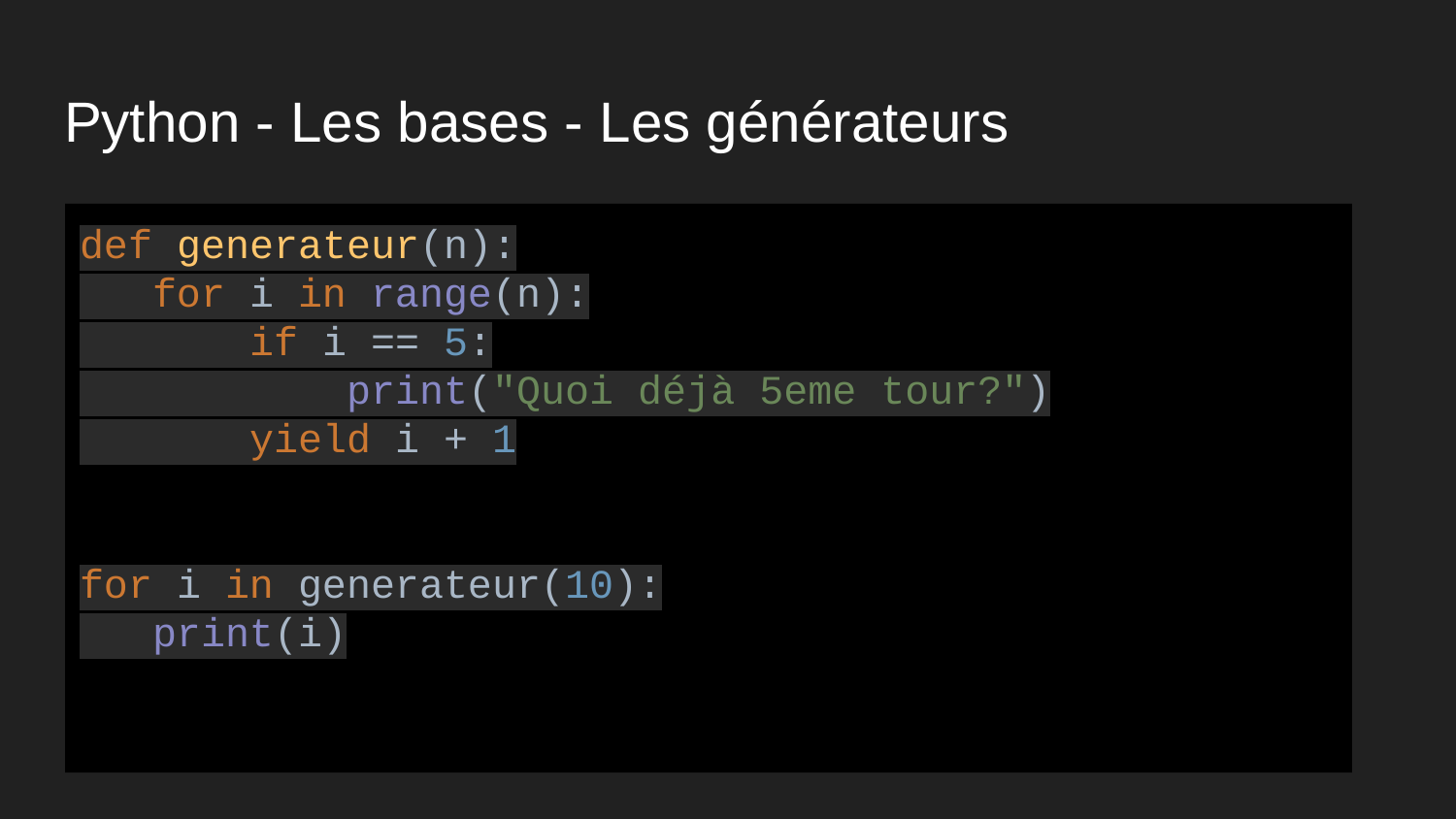

# Python - Les bases - Les générateurs

def generateur(n):
   for i in range(n):
       if i == 5:
           print("Quoi déjà 5eme tour?")
       yield i + 1

for i in generateur(10):
   print(i)